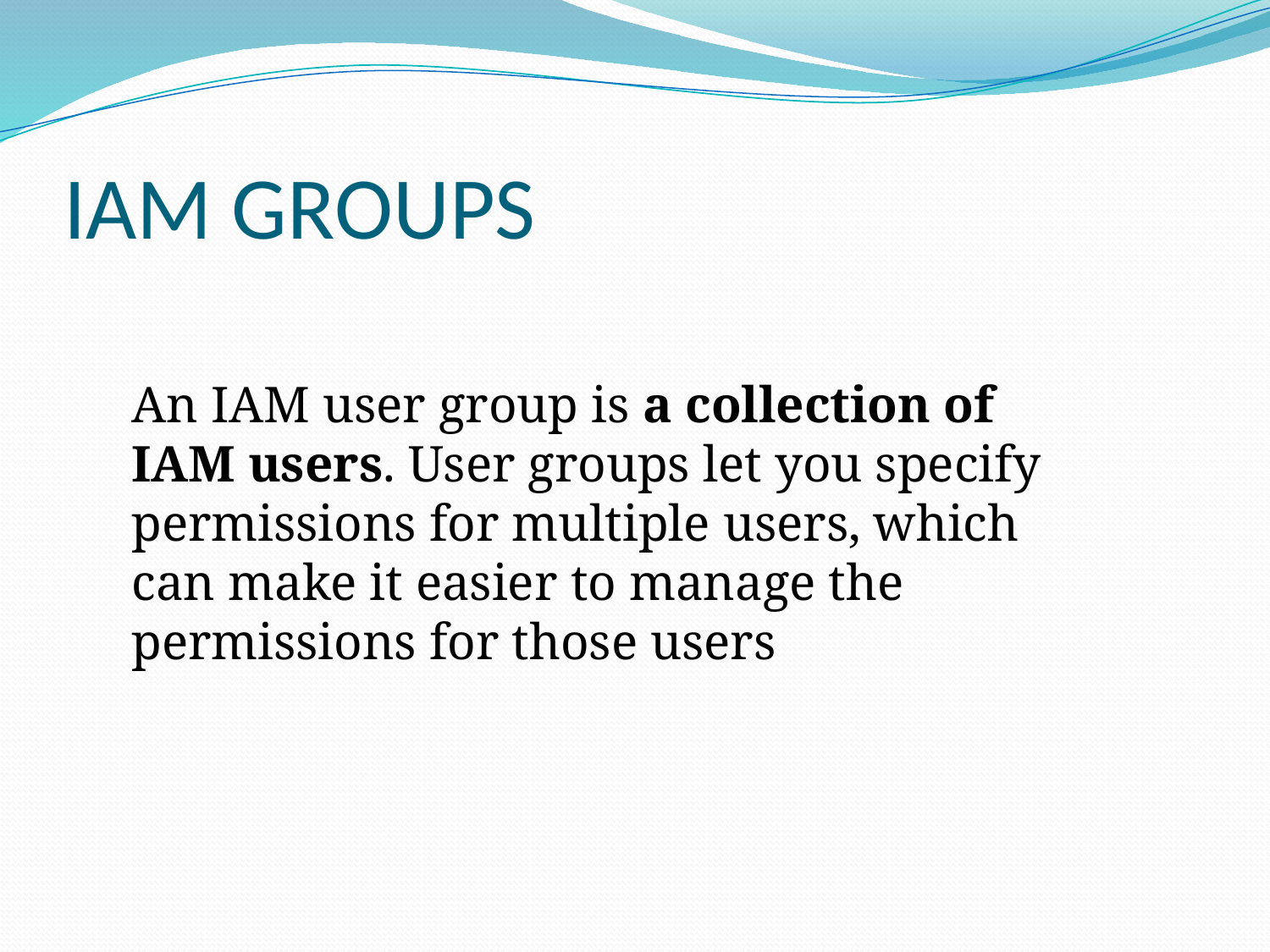

# IAM GROUPS
An IAM user group is a collection of IAM users. User groups let you specify permissions for multiple users, which can make it easier to manage the permissions for those users